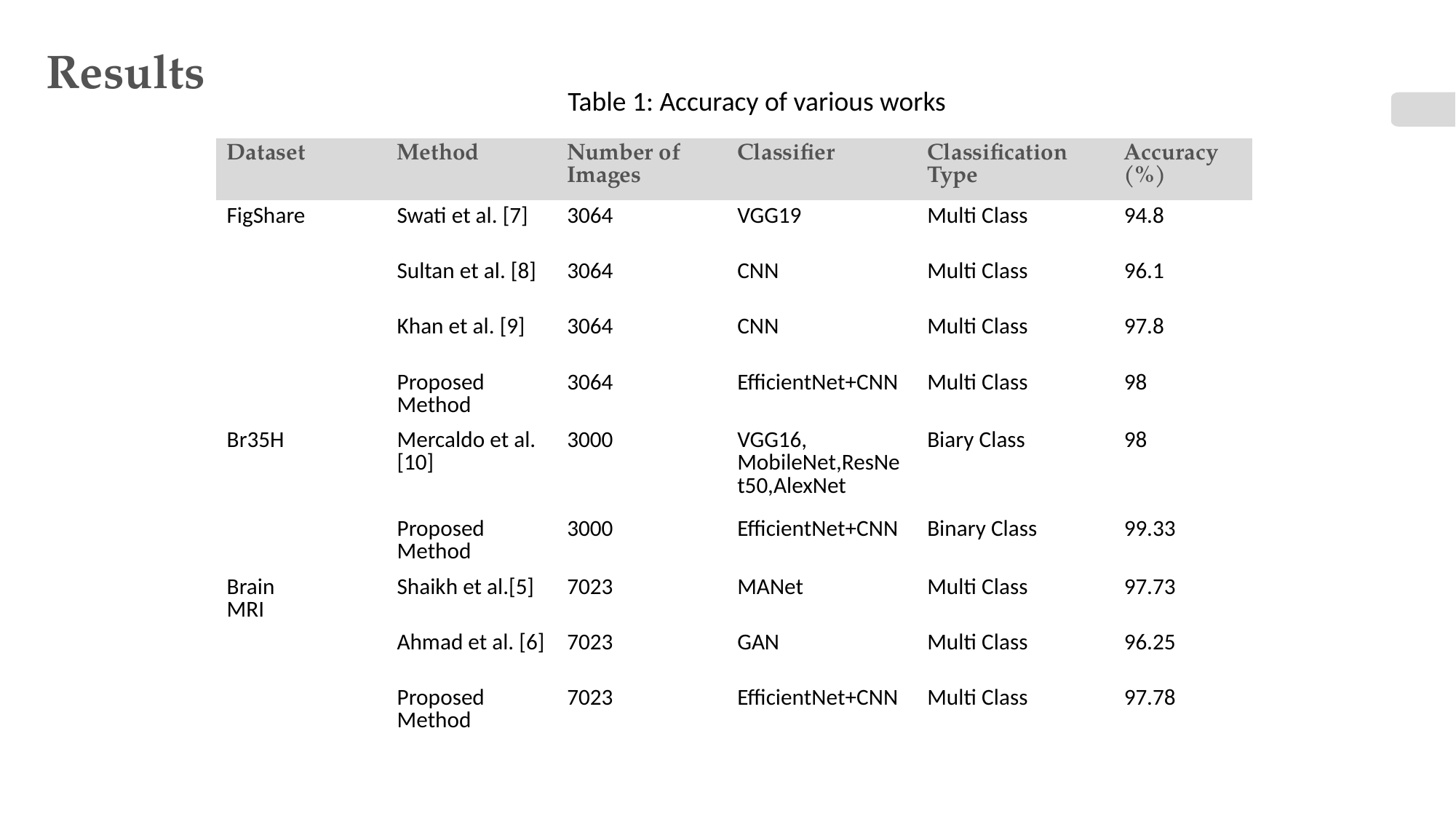

# Results
Table 1: Accuracy of various works
| Dataset | Method | Number of Images | Classifier | Classification Type | Accuracy (%) |
| --- | --- | --- | --- | --- | --- |
| FigShare | Swati et al. [7] | 3064 | VGG19 | Multi Class | 94.8 |
|  | Sultan et al. [8] | 3064 | CNN | Multi Class | 96.1 |
|  | Khan et al. [9] | 3064 | CNN | Multi Class | 97.8 |
|  | Proposed Method | 3064 | EfficientNet+CNN | Multi Class | 98 |
| Br35H | Mercaldo et al.[10] | 3000 | VGG16, MobileNet,ResNet50,AlexNet | Biary Class | 98 |
|  | Proposed Method | 3000 | EfficientNet+CNN | Binary Class | 99.33 |
| Brain MRI | Shaikh et al.[5] | 7023 | MANet | Multi Class | 97.73 |
|  | Ahmad et al. [6] | 7023 | GAN | Multi Class | 96.25 |
|  | Proposed Method | 7023 | EfficientNet+CNN | Multi Class | 97.78 |